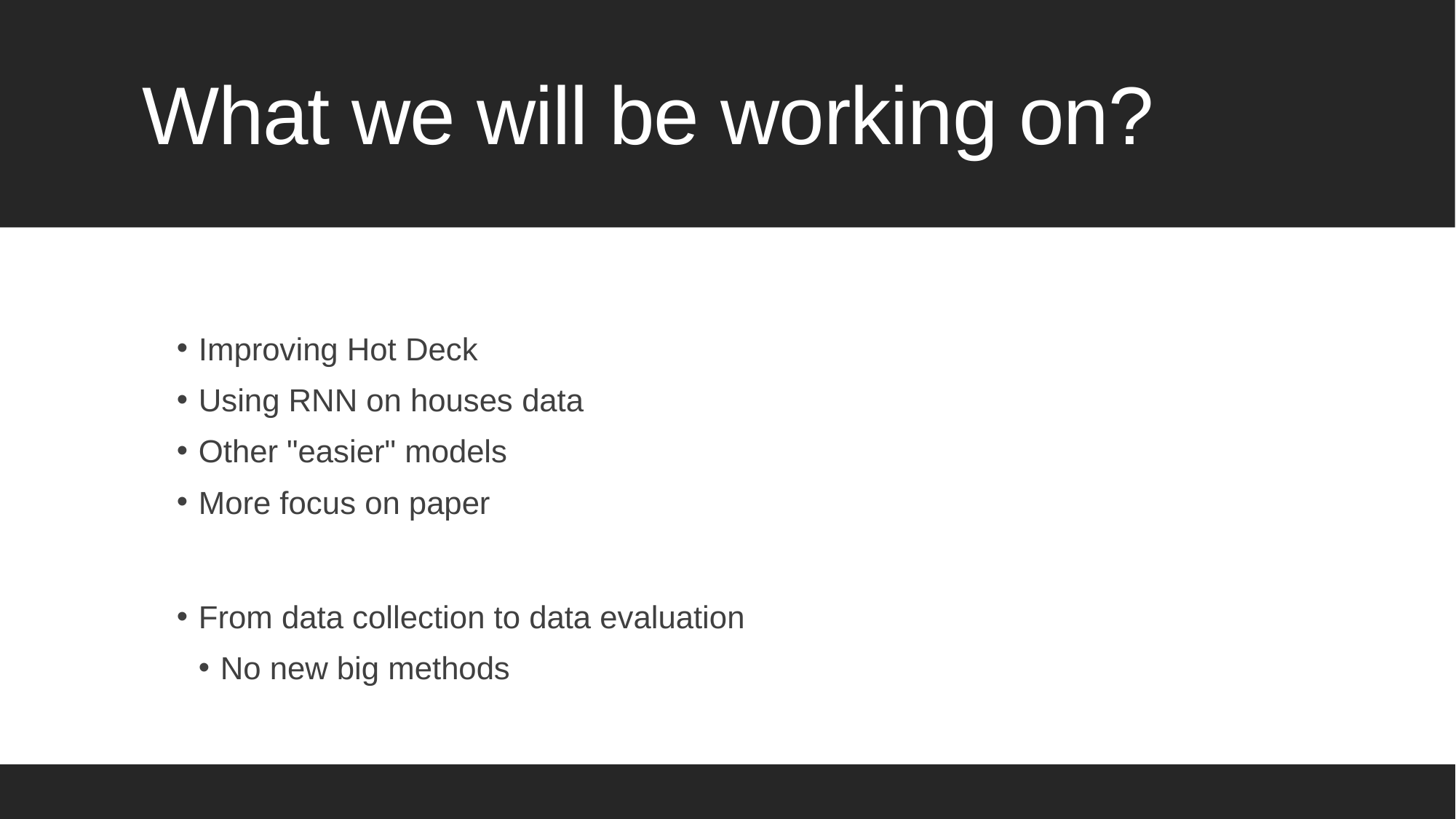

# What we will be working on?
Improving Hot Deck
Using RNN on houses data
Other "easier" models
More focus on paper

From data collection to data evaluation
No new big methods

8